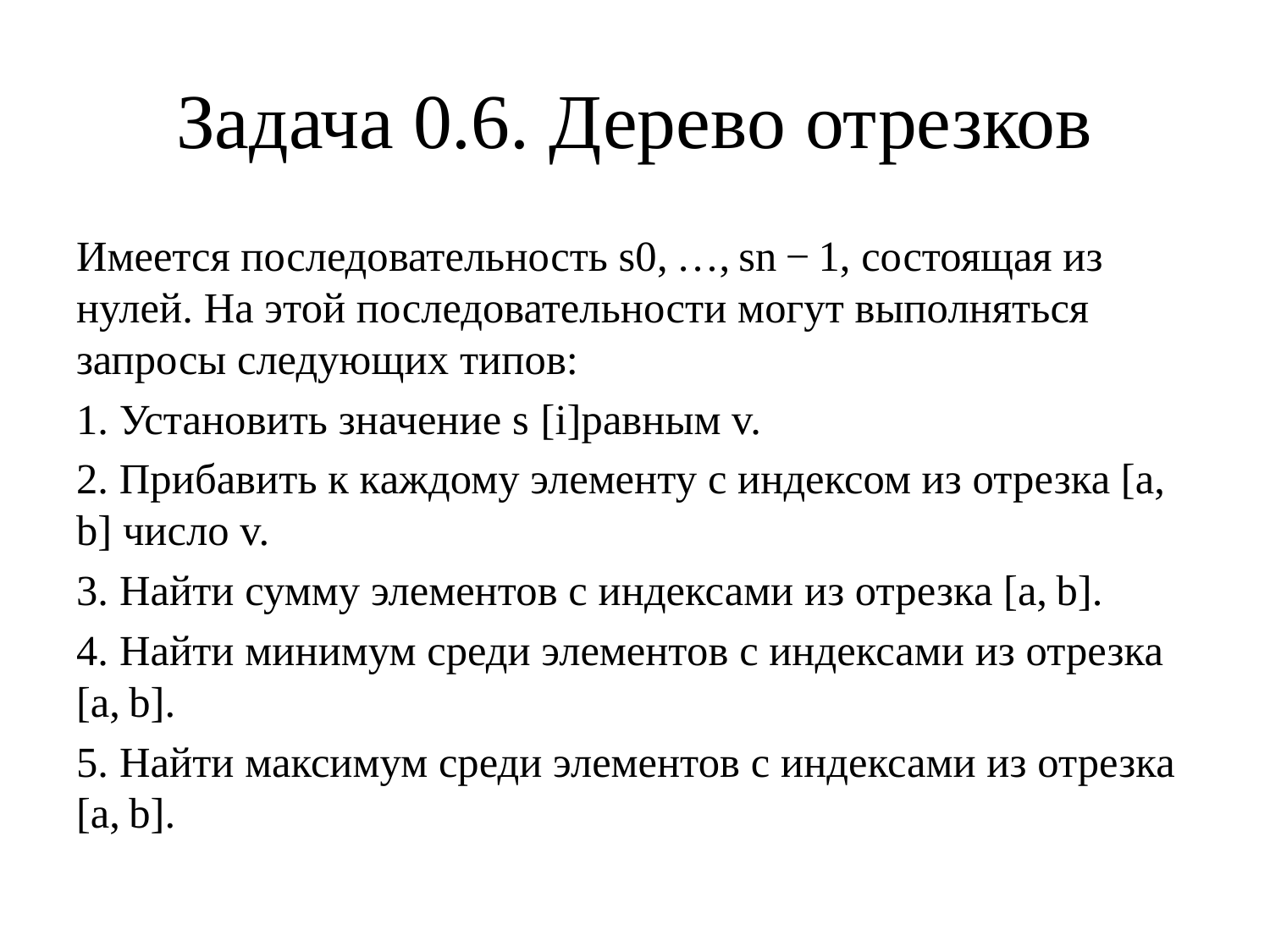

# Задача 0.6. Дерево отрезков
Имеется последовательность s0, …, sn − 1, состоящая из нулей. На этой последовательности могут выполняться запросы следующих типов:
1. Установить значение s [i]равным v.
2. Прибавить к каждому элементу с индексом из отрезка [a, b] число v.
3. Найти сумму элементов с индексами из отрезка [a, b].
4. Найти минимум среди элементов с индексами из отрезка [a, b].
5. Найти максимум среди элементов с индексами из отрезка [a, b].